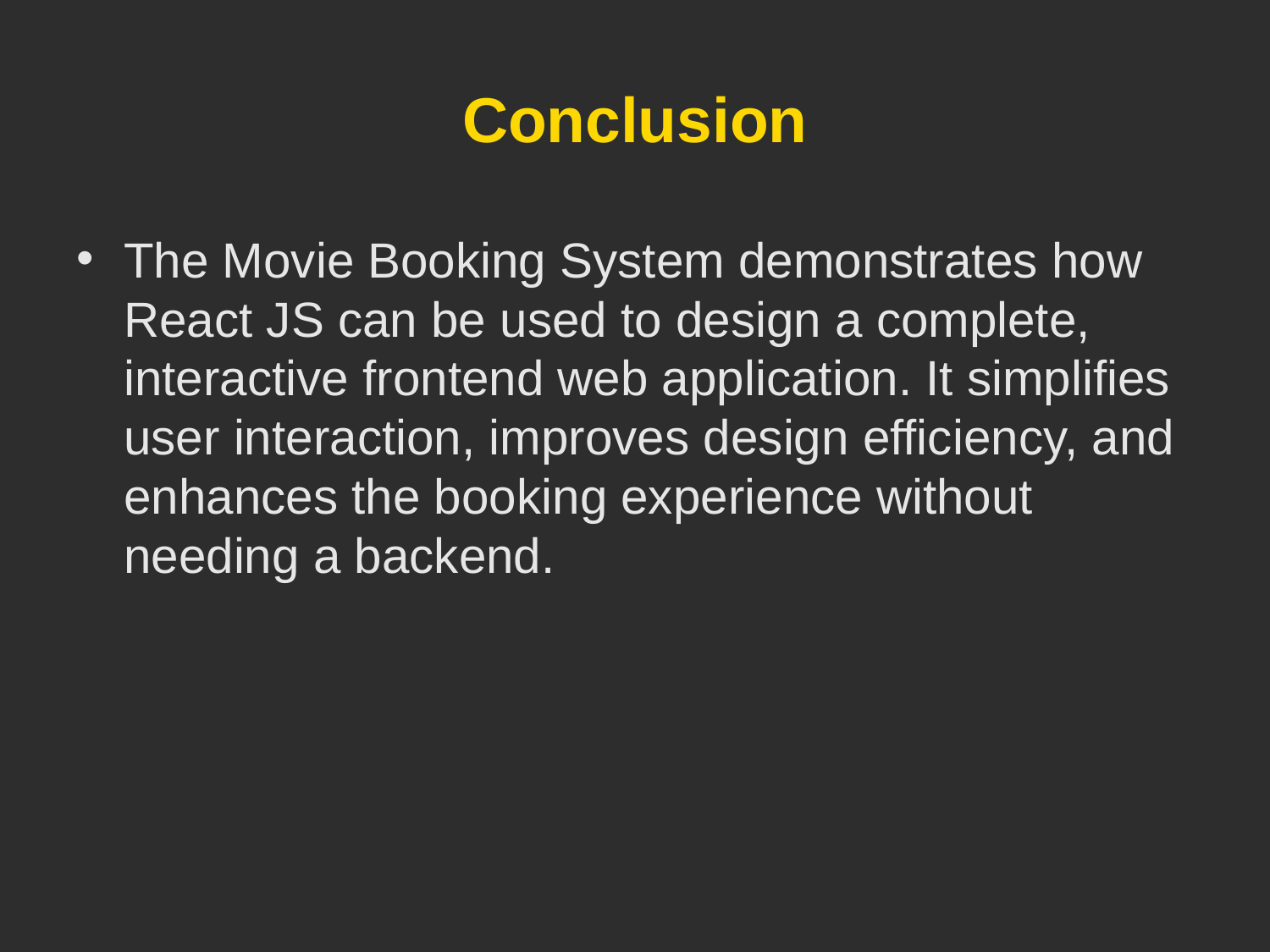

# Conclusion
The Movie Booking System demonstrates how React JS can be used to design a complete, interactive frontend web application. It simplifies user interaction, improves design efficiency, and enhances the booking experience without needing a backend.